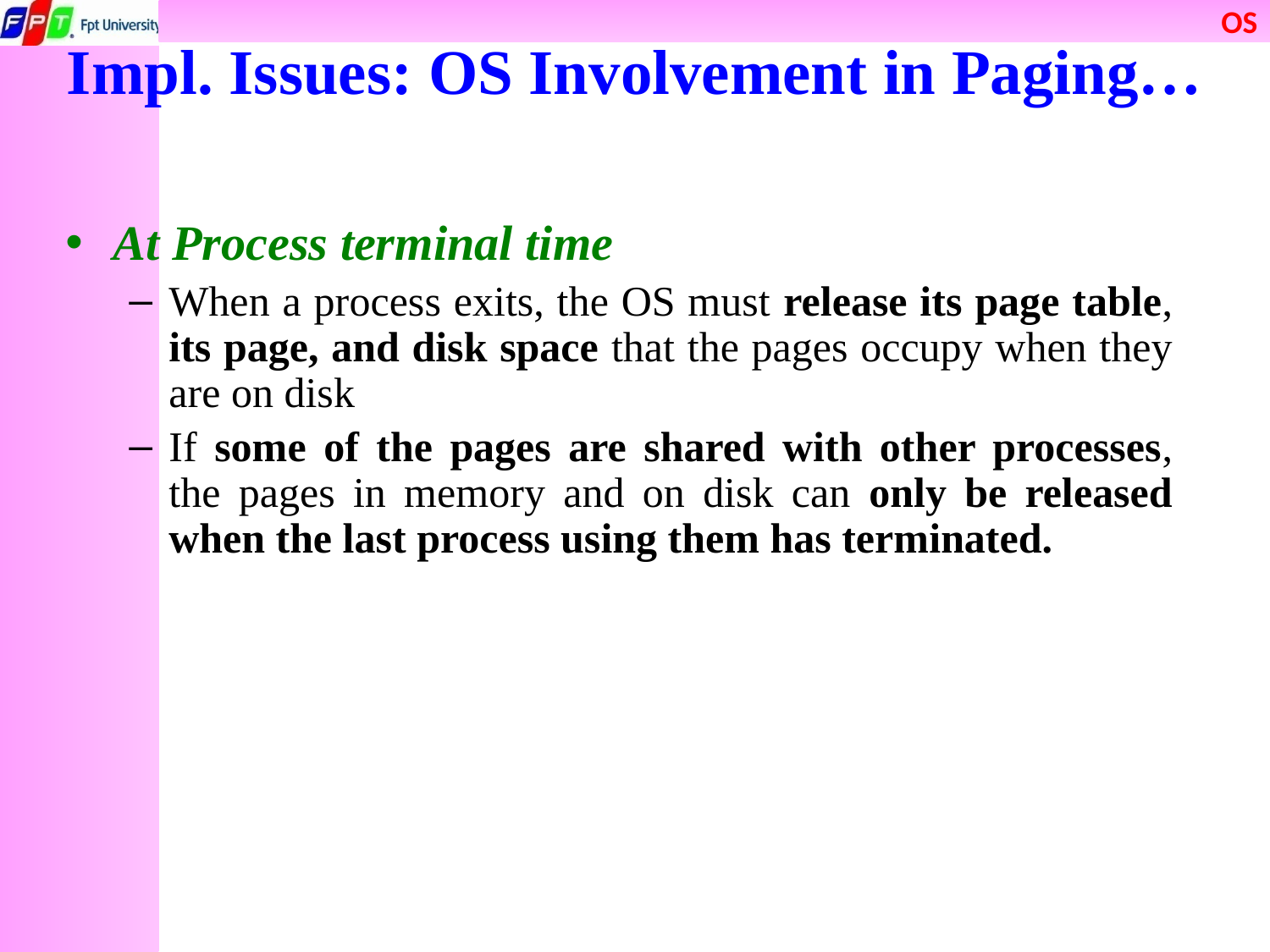

# Impl. Issues: OS Involvement in Paging…
At Process terminal time
When a process exits, the OS must release its page table, its page, and disk space that the pages occupy when they are on disk
If some of the pages are shared with other processes, the pages in memory and on disk can only be released when the last process using them has terminated.